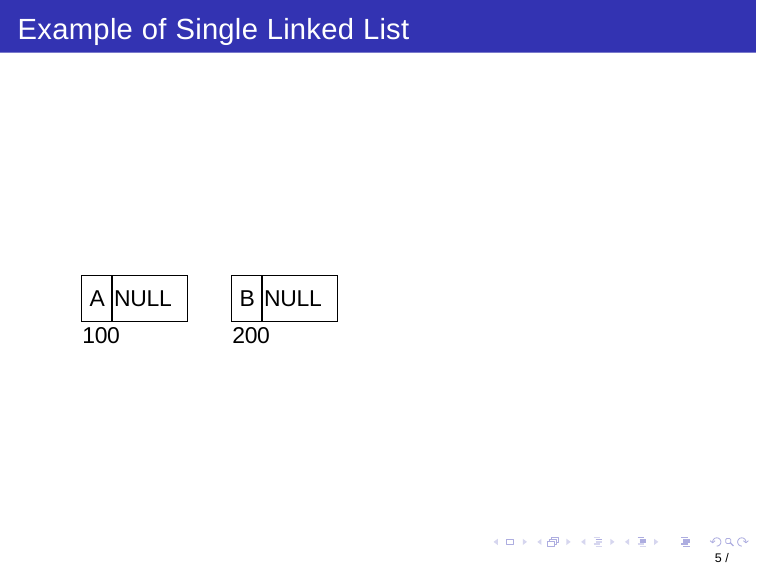

Example of Single Linked List

A NULL
B NULL
100
200
5 / 65